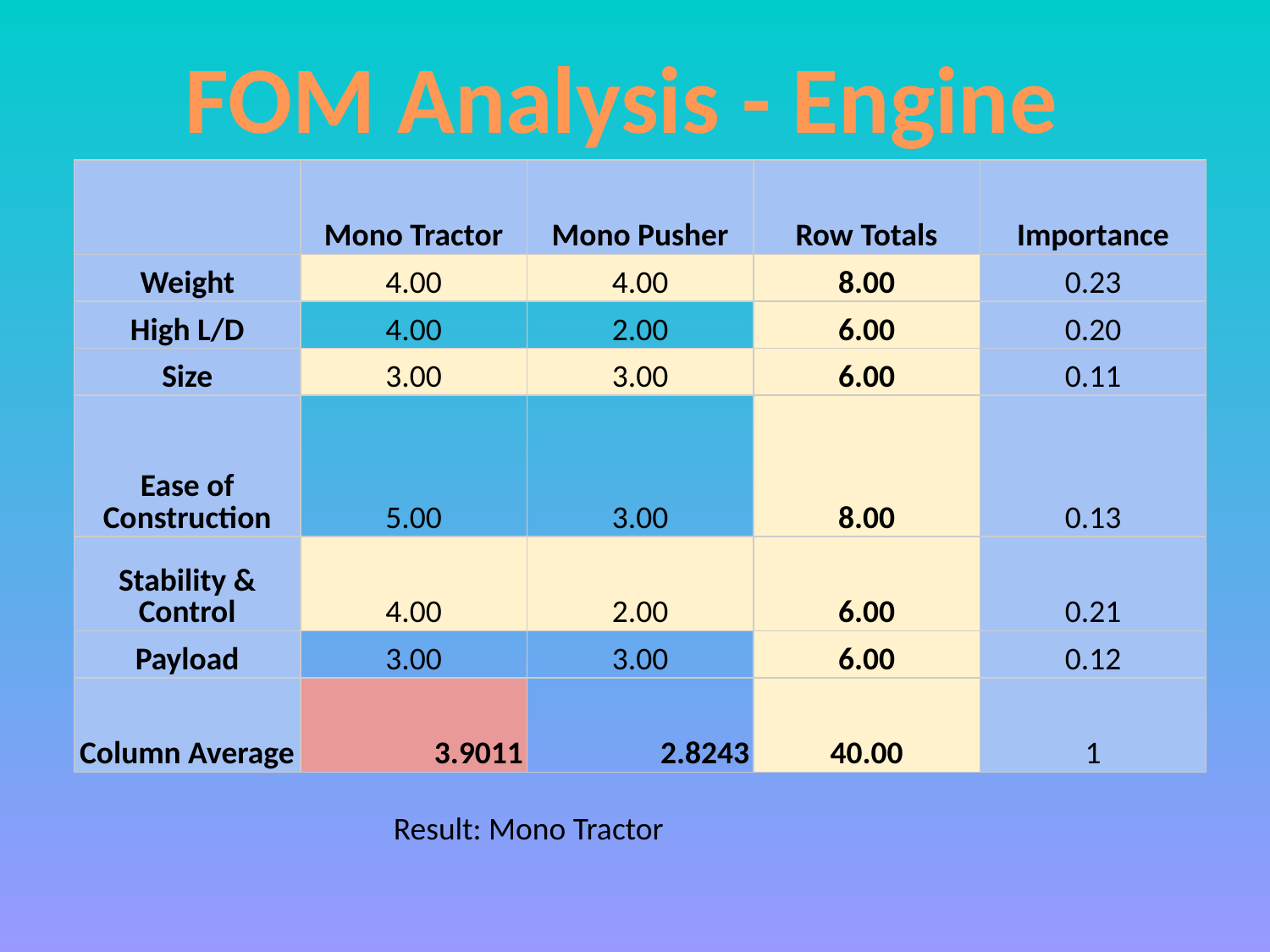

FOM Analysis - Engine
|  | Mono Tractor | Mono Pusher | Row Totals | Importance |
| --- | --- | --- | --- | --- |
| Weight | 4.00 | 4.00 | 8.00 | 0.23 |
| High L/D | 4.00 | 2.00 | 6.00 | 0.20 |
| Size | 3.00 | 3.00 | 6.00 | 0.11 |
| Ease of Construction | 5.00 | 3.00 | 8.00 | 0.13 |
| Stability & Control | 4.00 | 2.00 | 6.00 | 0.21 |
| Payload | 3.00 | 3.00 | 6.00 | 0.12 |
| Column Average | 3.9011 | 2.8243 | 40.00 | 1 |
Result: Mono Tractor